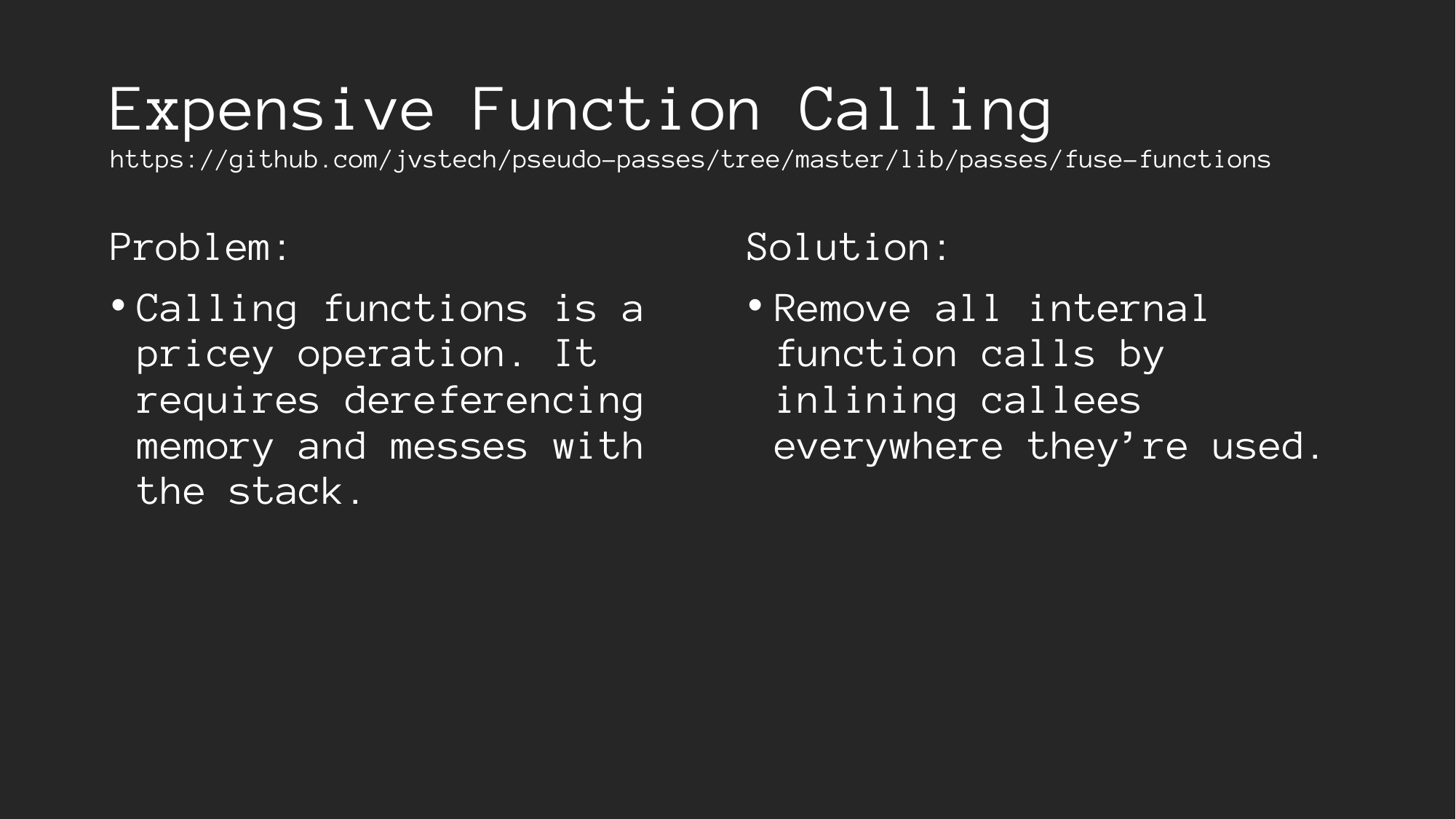

# Expensive Function Calling https://github.com/jvstech/pseudo-passes/tree/master/lib/passes/fuse-functions
Problem:
Calling functions is a pricey operation. It requires dereferencing memory and messes with the stack.
Solution:
Remove all internal function calls by inlining callees everywhere they’re used.